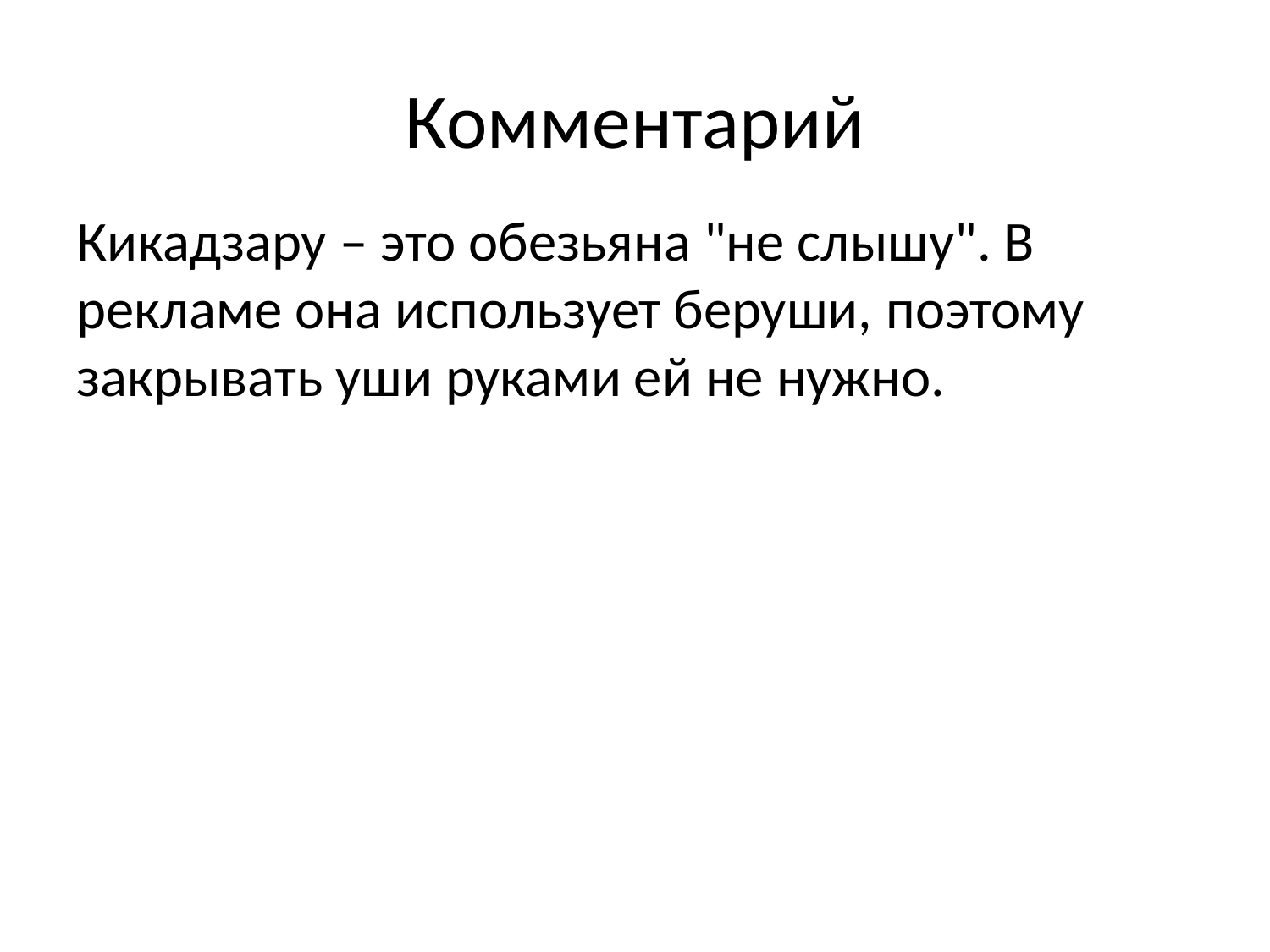

# Комментарий
Кикадзару – это обезьяна "не слышу". В рекламе она использует беруши, поэтому закрывать уши руками ей не нужно.